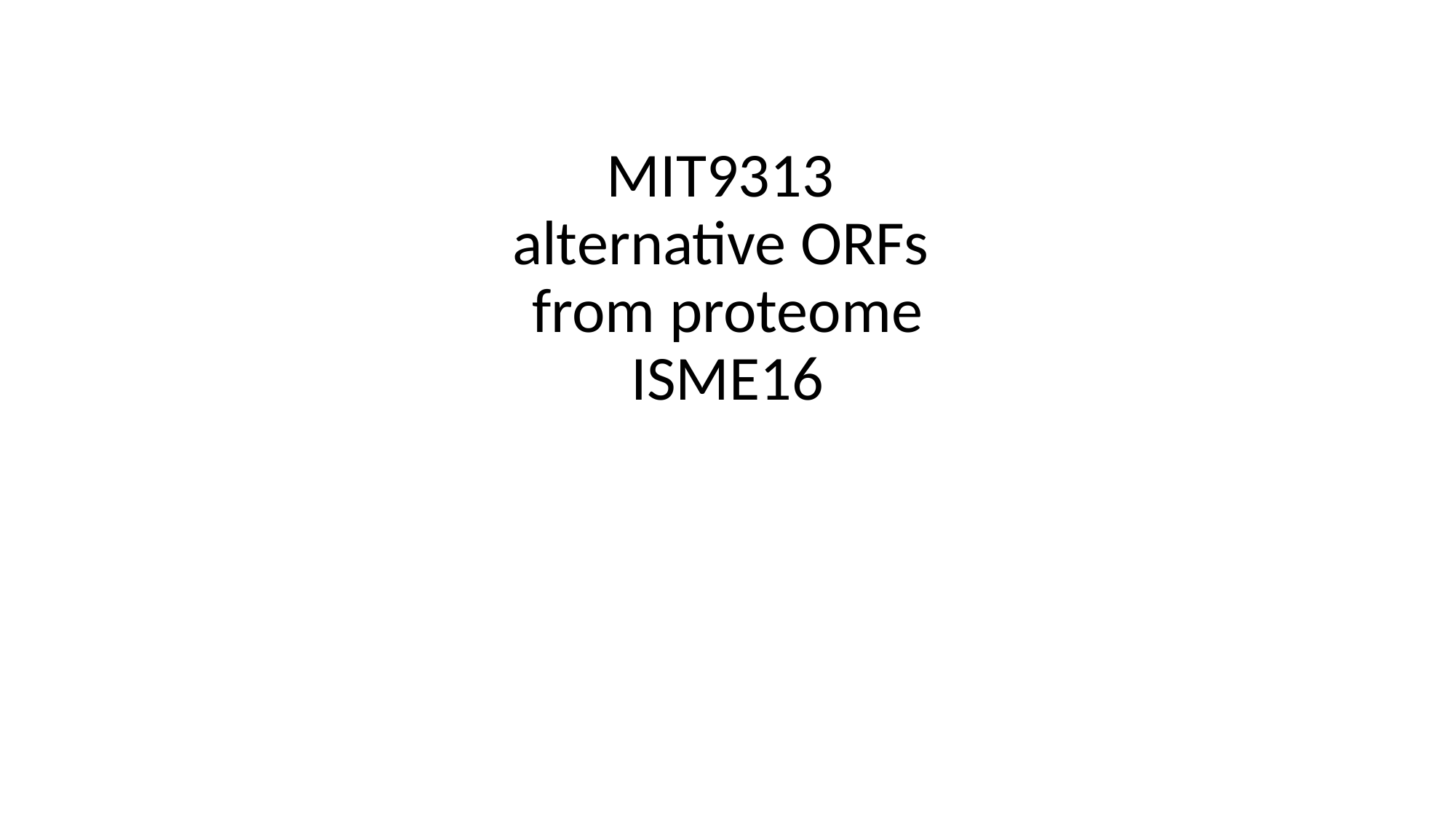

# MIT9313 alternative ORFs from proteome ISME16